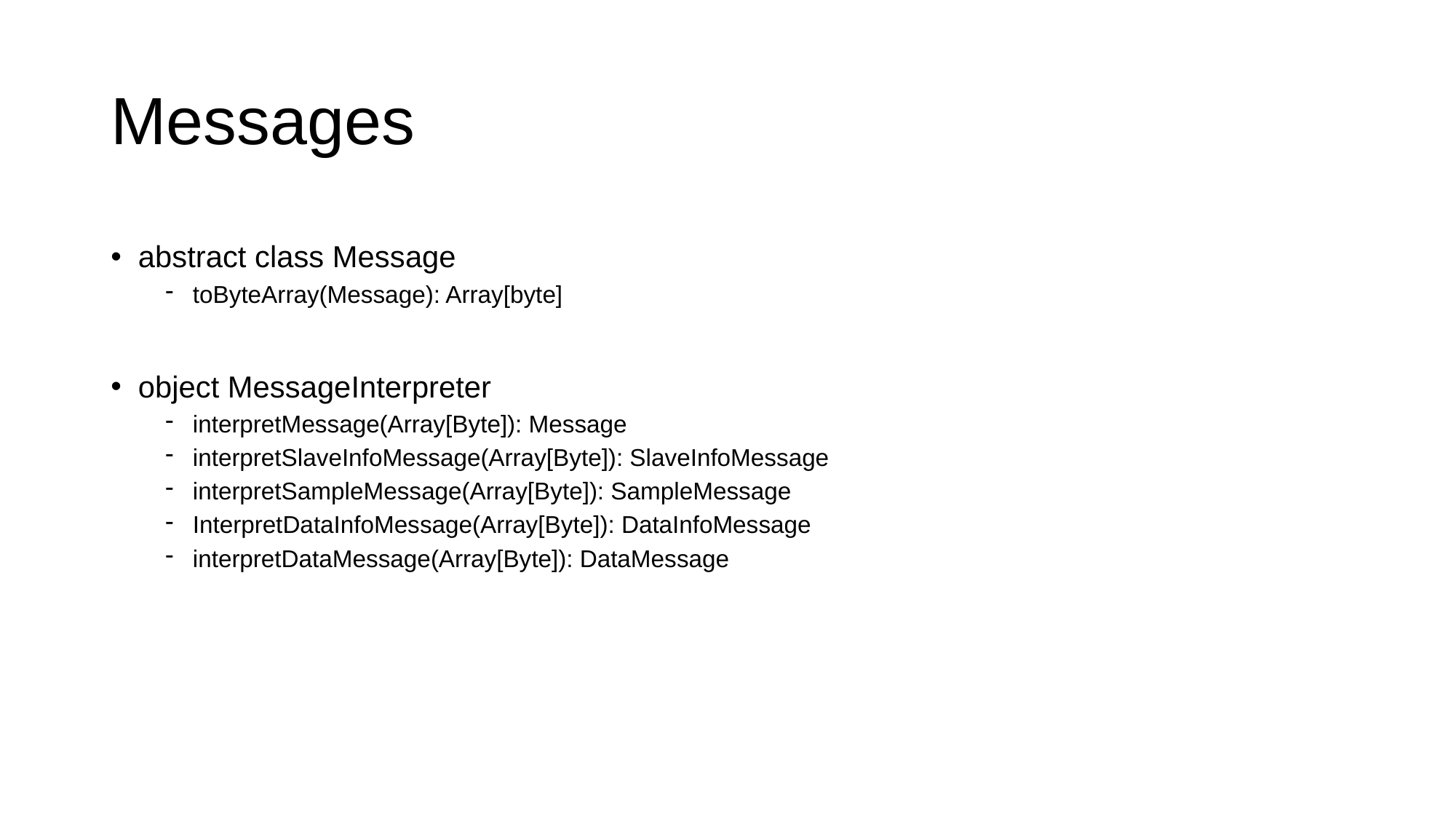

# Messages
abstract class Message
toByteArray(Message): Array[byte]

object MessageInterpreter
interpretMessage(Array[Byte]): Message
interpretSlaveInfoMessage(Array[Byte]): SlaveInfoMessage
interpretSampleMessage(Array[Byte]): SampleMessage
InterpretDataInfoMessage(Array[Byte]): DataInfoMessage
interpretDataMessage(Array[Byte]): DataMessage